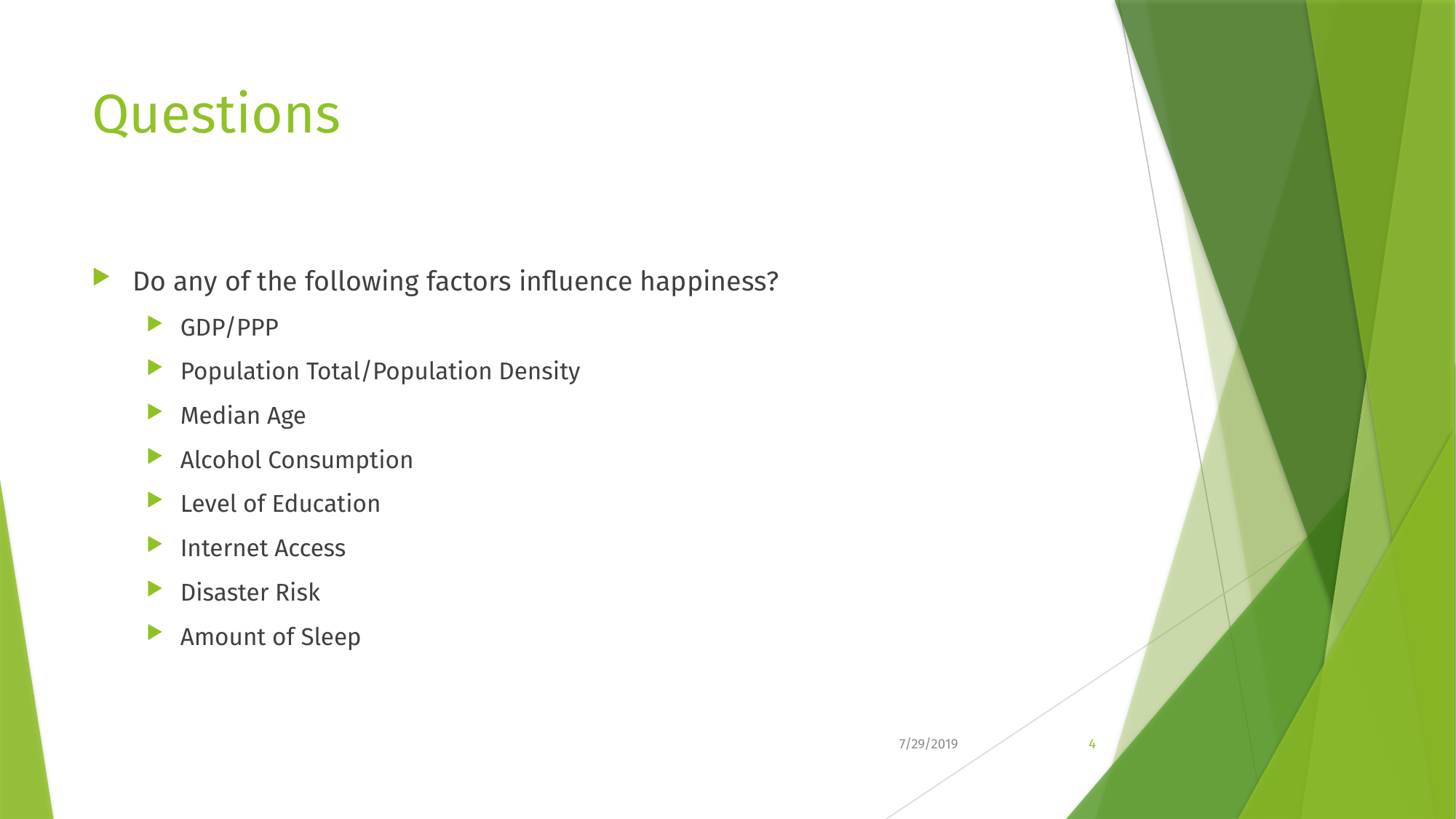

# Questions
Do any of the following factors influence happiness?
GDP/PPP
Population Total/Population Density
Median Age
Alcohol Consumption
Level of Education
Internet Access
Disaster Risk
Amount of Sleep

7/29/2019
4